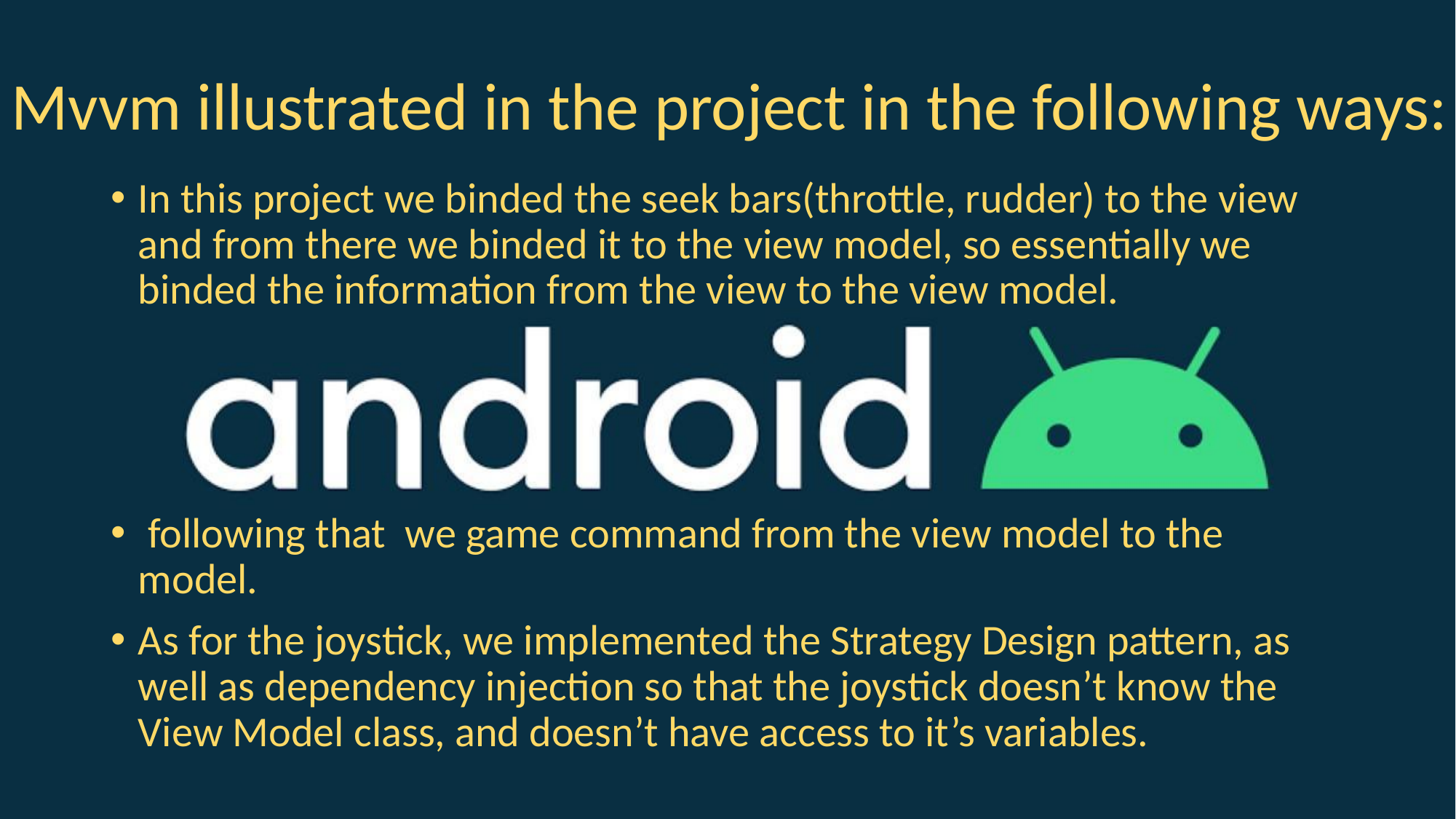

# Mvvm illustrated in the project in the following ways:
In this project we binded the seek bars(throttle, rudder) to the view and from there we binded it to the view model, so essentially we binded the information from the view to the view model.

 following that  we game command from the view model to the model.
As for the joystick, we implemented the Strategy Design pattern, as well as dependency injection so that the joystick doesn’t know the View Model class, and doesn’t have access to it’s variables.